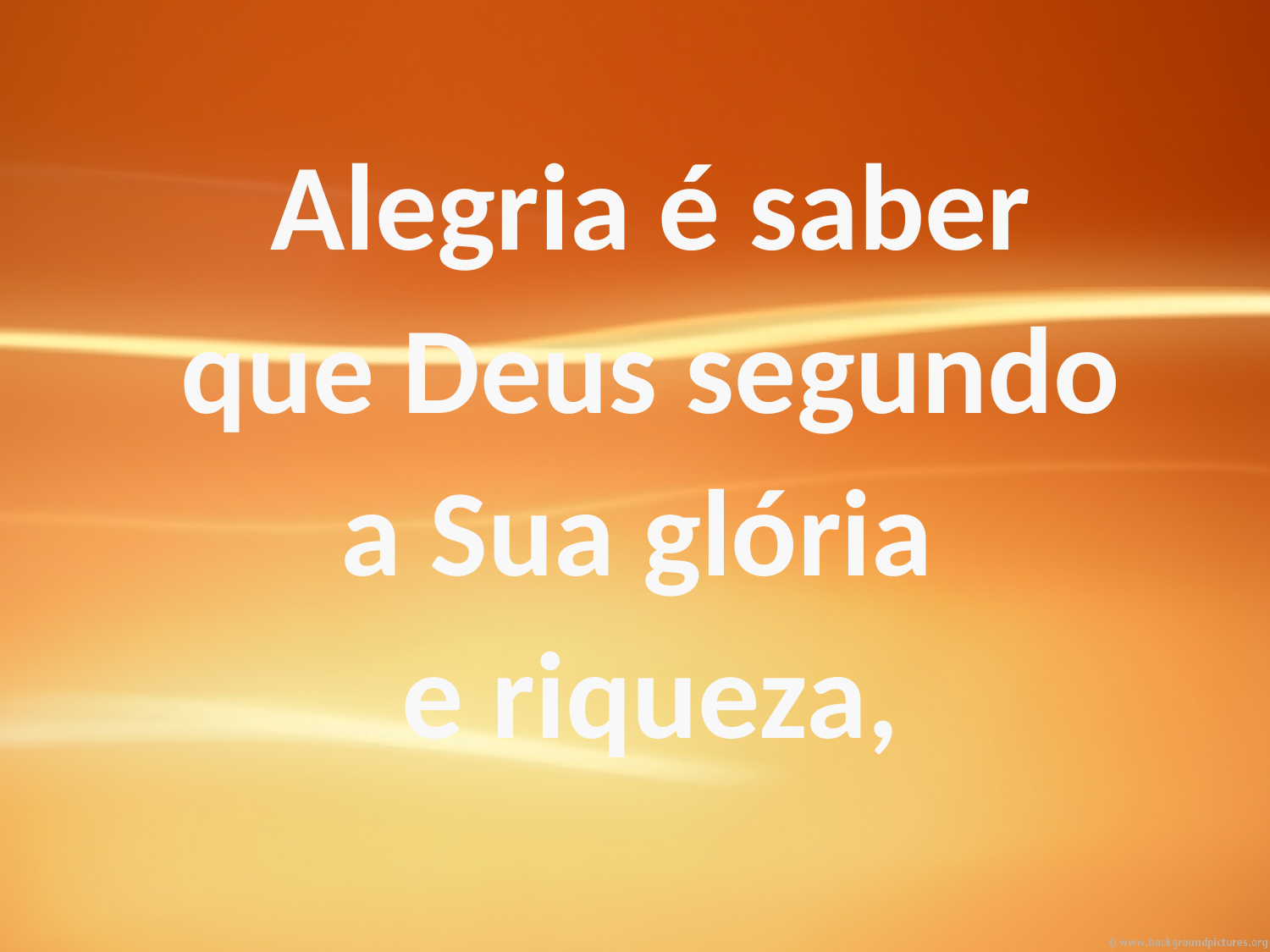

Alegria é saber
que Deus segundo
a Sua glória
e riqueza,